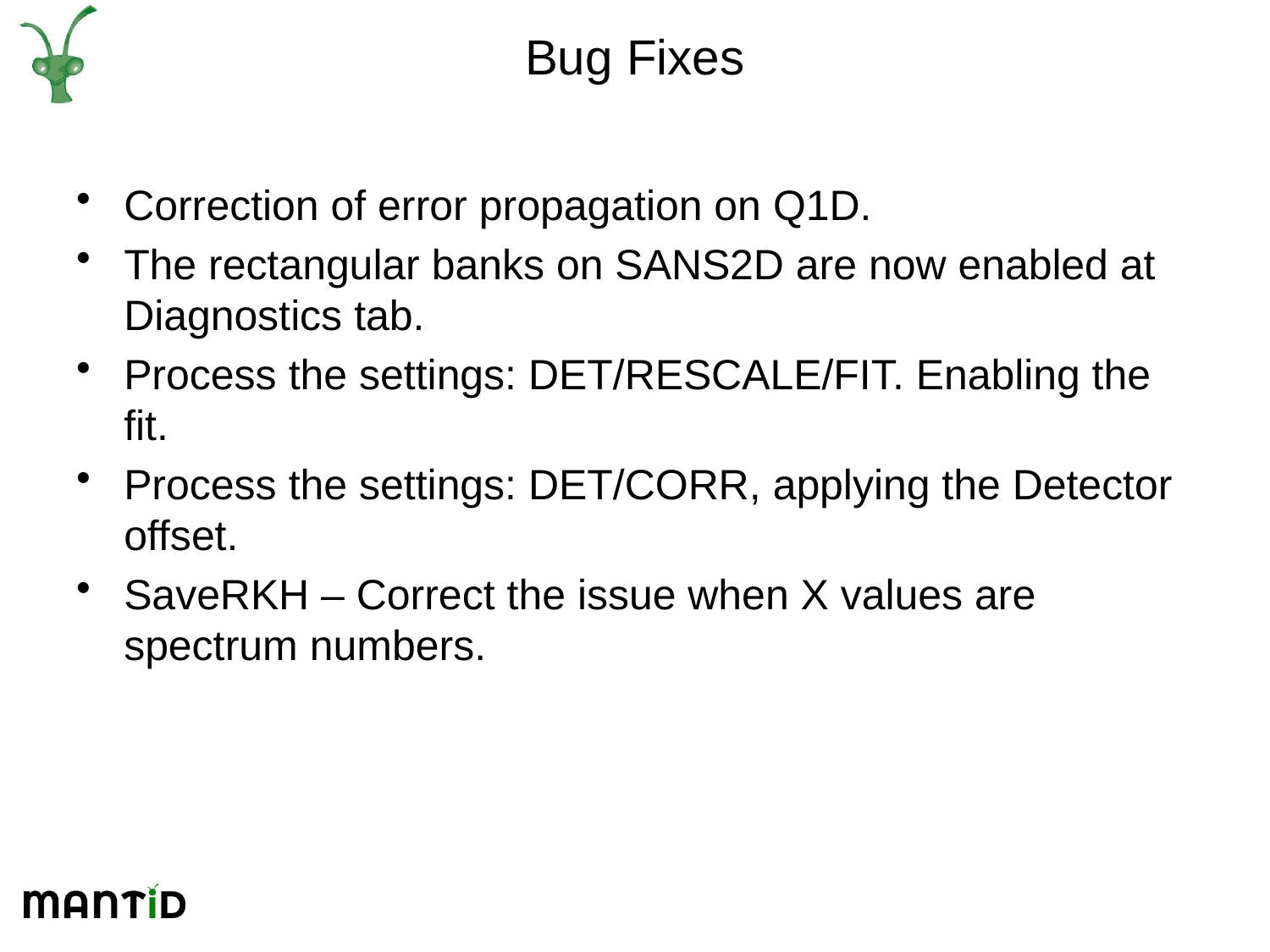

# Bug Fixes
Correction of error propagation on Q1D.
The rectangular banks on SANS2D are now enabled at Diagnostics tab.
Process the settings: DET/RESCALE/FIT. Enabling the fit.
Process the settings: DET/CORR, applying the Detector offset.
SaveRKH – Correct the issue when X values are spectrum numbers.